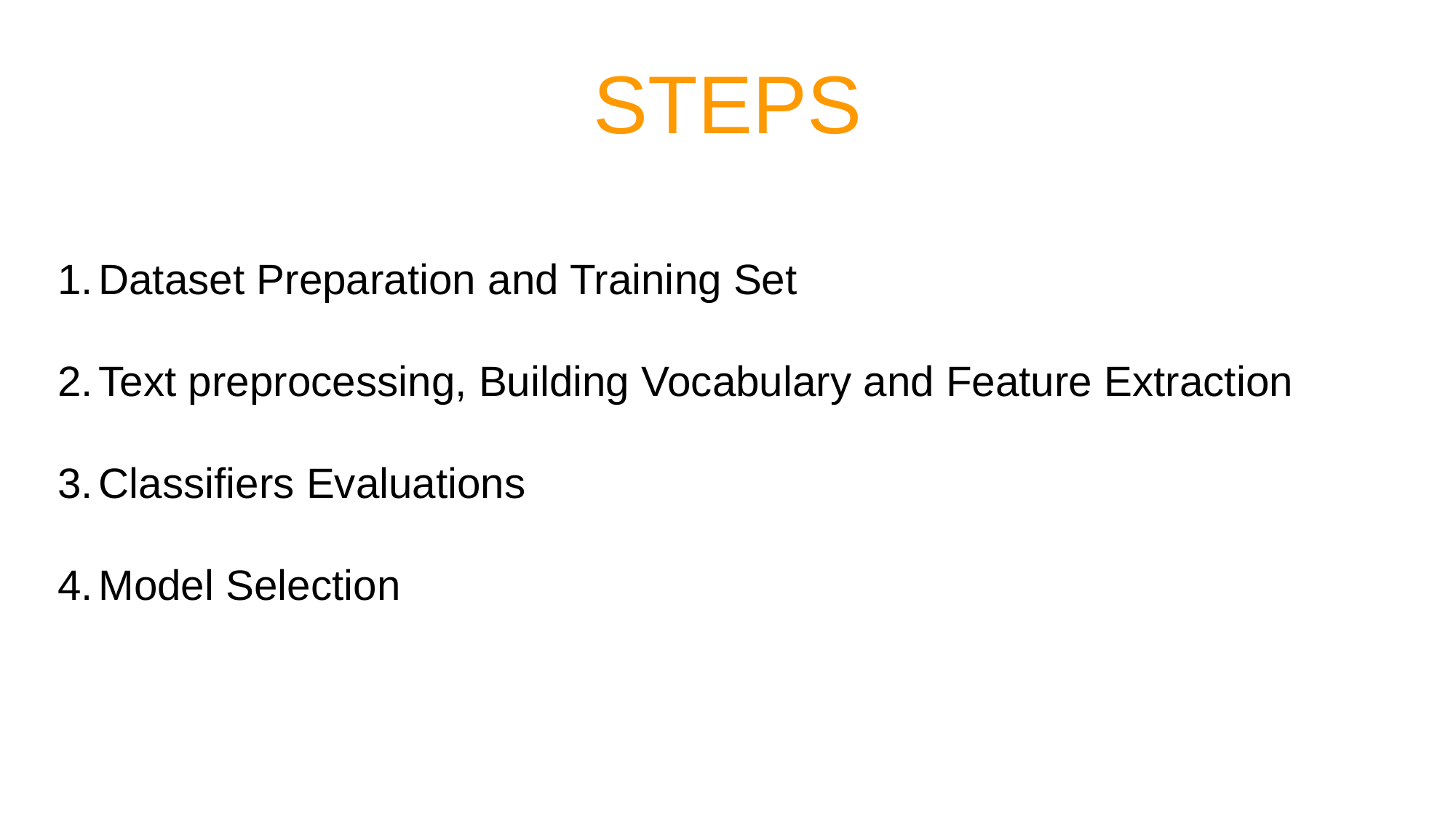

STEPS
Dataset Preparation and Training Set
Text preprocessing, Building Vocabulary and Feature Extraction
Classifiers Evaluations
Model Selection